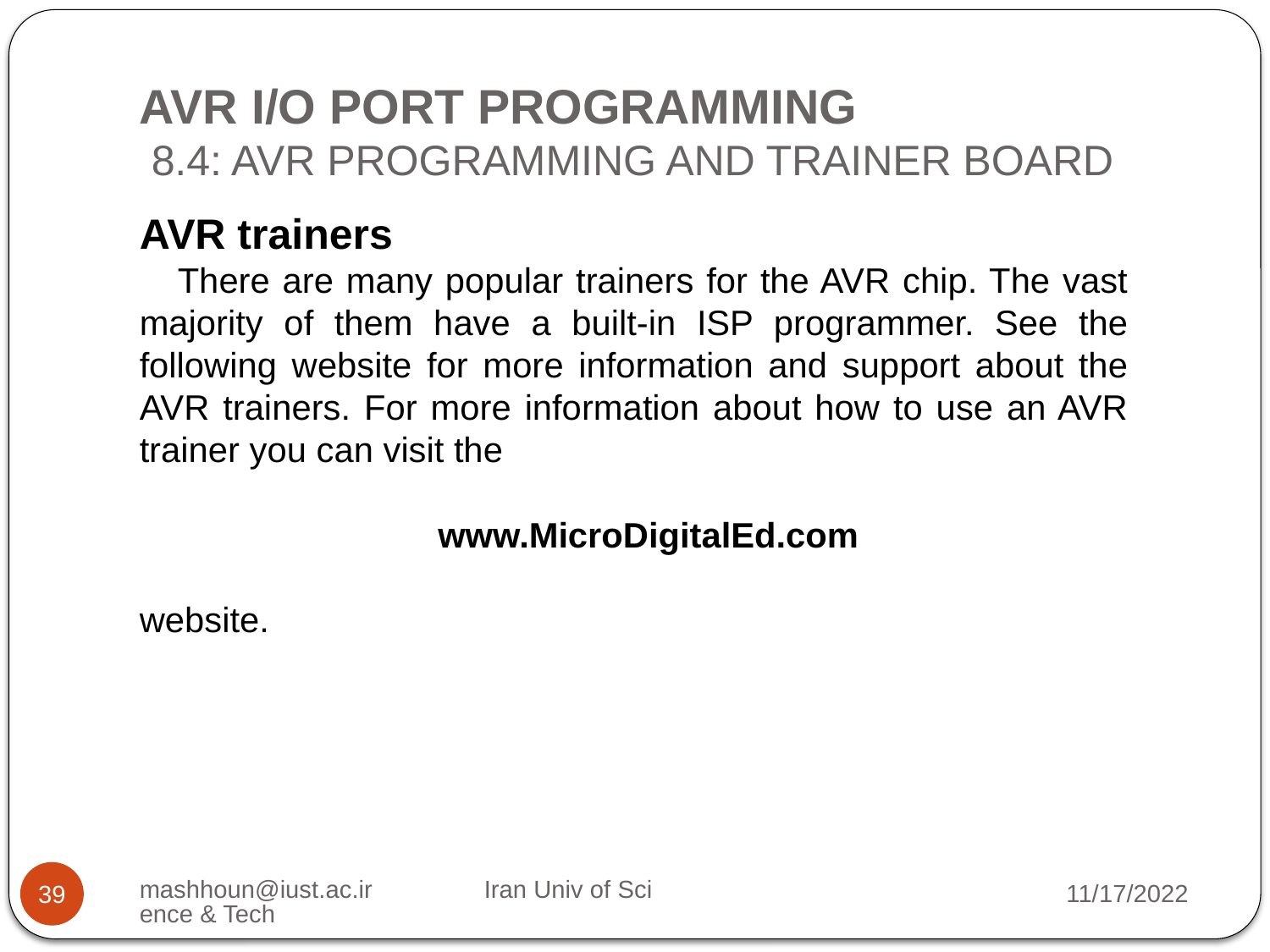

# AVR I/O PORT PROGRAMMING 8.4: AVR PROGRAMMING AND TRAINER BOARD
AVR trainers
There are many popular trainers for the AVR chip. The vast majority of them have a built-in ISP programmer. See the following website for more information and support about the AVR trainers. For more information about how to use an AVR trainer you can visit the

www.MicroDigitalEd.com

website.

mashhoun@iust.ac.ir                Iran Univ of Science & Tech
11/17/2022
39